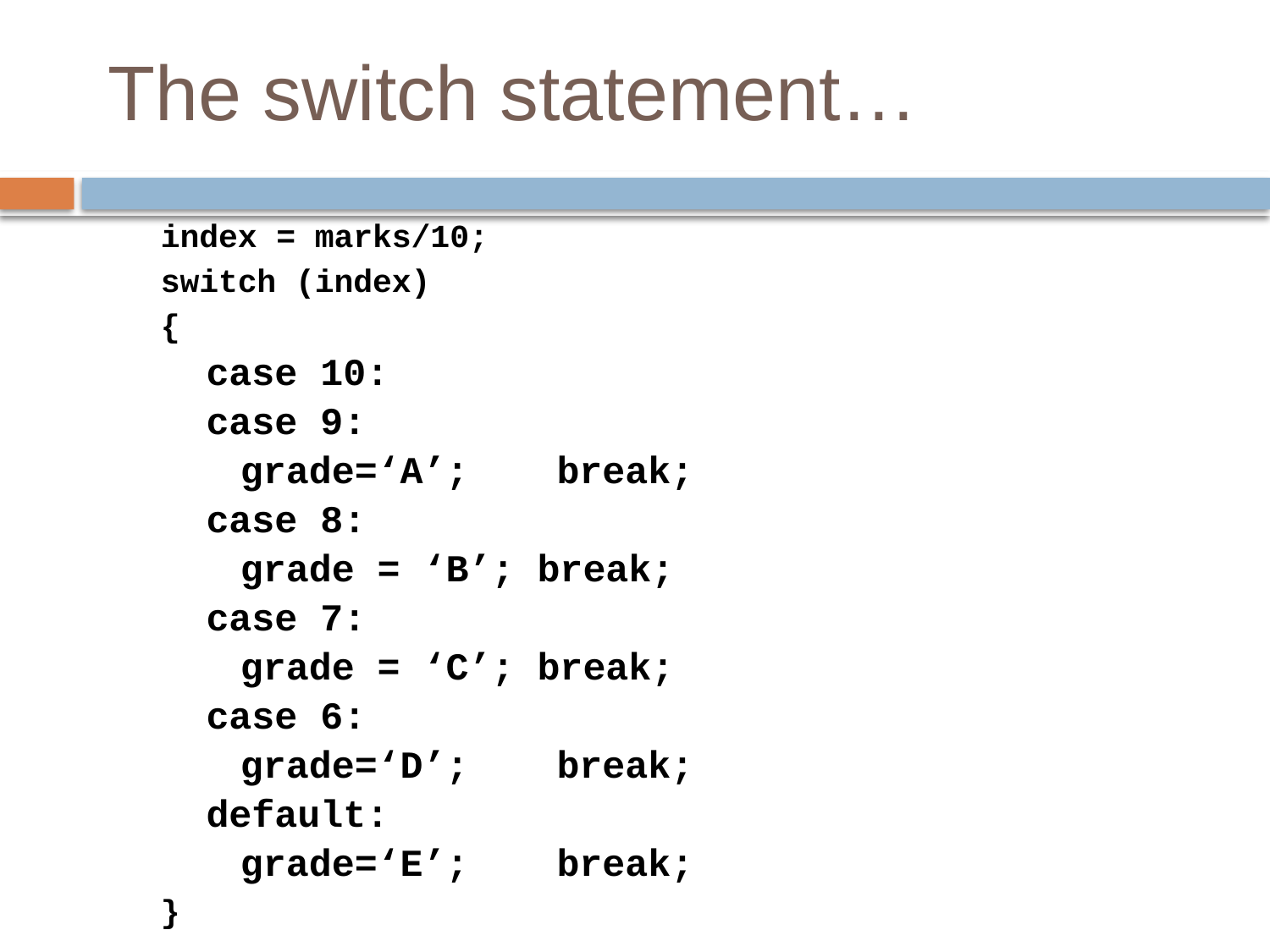

# The switch statement…
index = marks/10;
switch (index)
{
case 10:
case 9:
	grade=‘A’;	break;
case 8:
	grade = ‘B’; break;
case 7:
	grade = ‘C’; break;
case 6:
	grade=‘D’;	break;
default:
	grade=‘E’;	break;
}